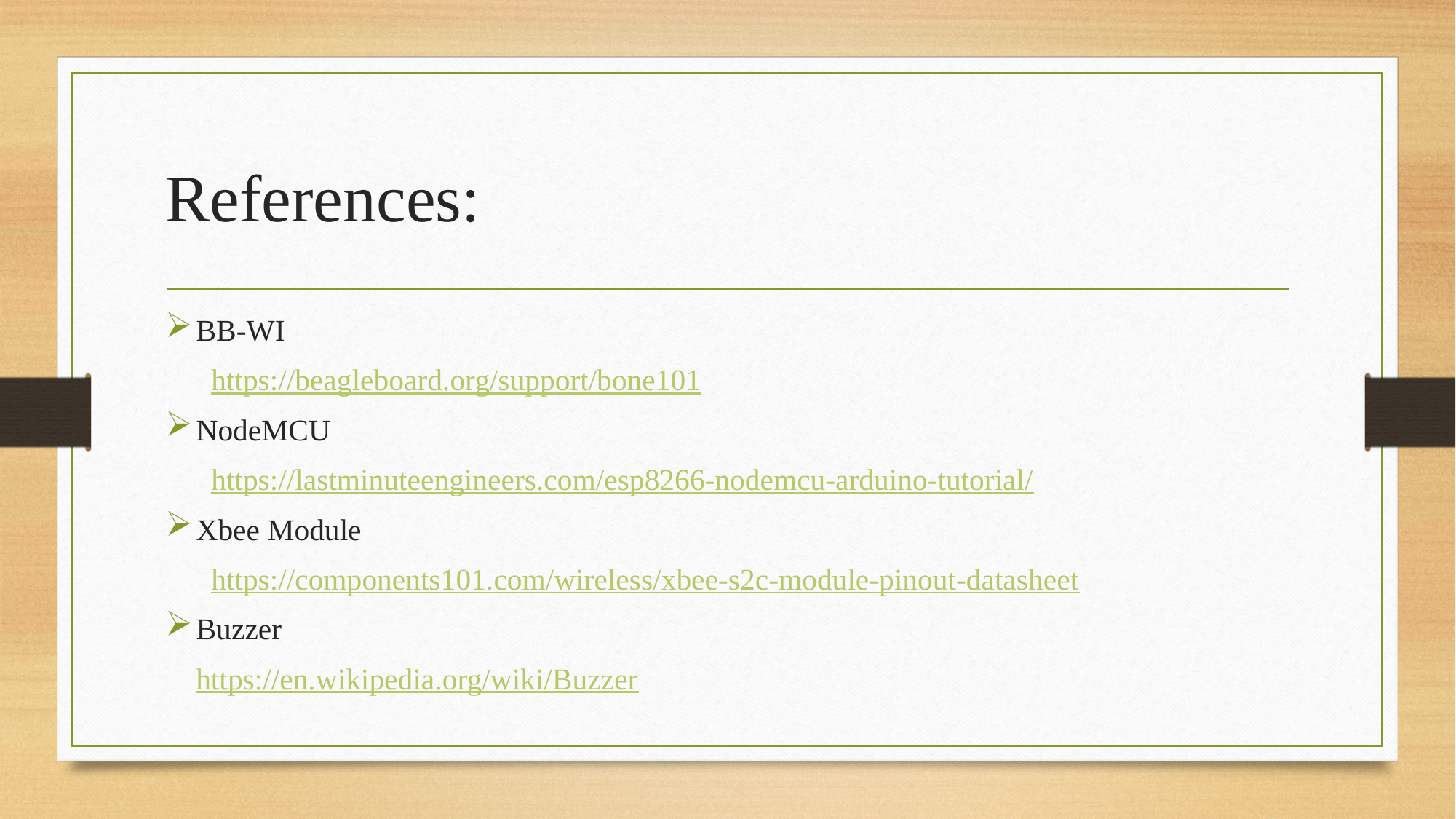

# References:
BB-WI
      https://beagleboard.org/support/bone101
NodeMCU
      https://lastminuteengineers.com/esp8266-nodemcu-arduino-tutorial/
Xbee Module
      https://components101.com/wireless/xbee-s2c-module-pinout-datasheet
Buzzer
    https://en.wikipedia.org/wiki/Buzzer